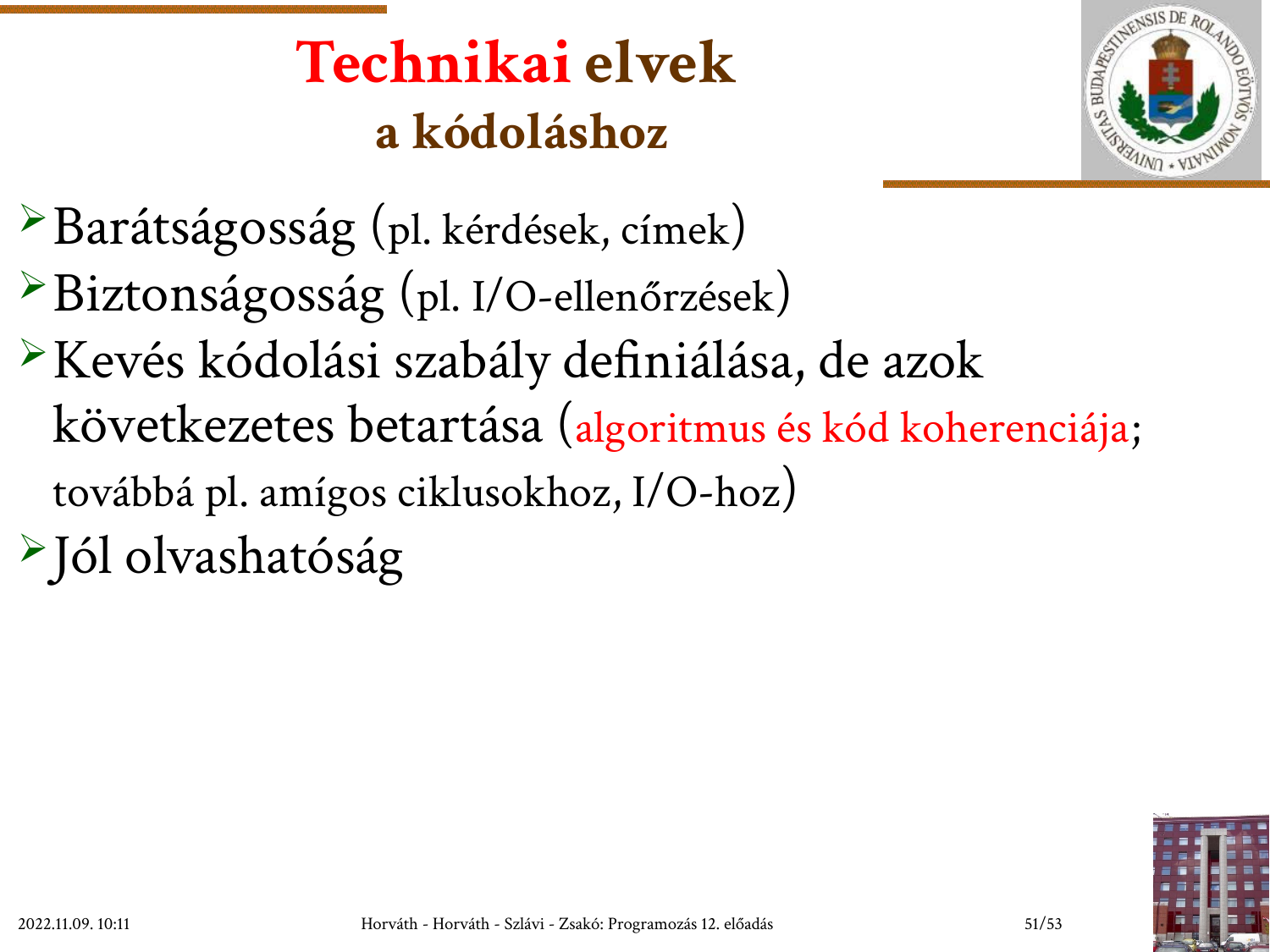

# Technikai elvek a kódoláshoz
Barátságosság (pl. kérdések, címek)
Biztonságosság (pl. I/O-ellenőrzések)
Kevés kódolási szabály definiálása, de azok következetes betartása (algoritmus és kód koherenciája; továbbá pl. amígos ciklusokhoz, I/O-hoz)
Jól olvashatóság
2022.11.09. 10:11
Horváth - Horváth - Szlávi - Zsakó: Programozás 12. előadás
51/53